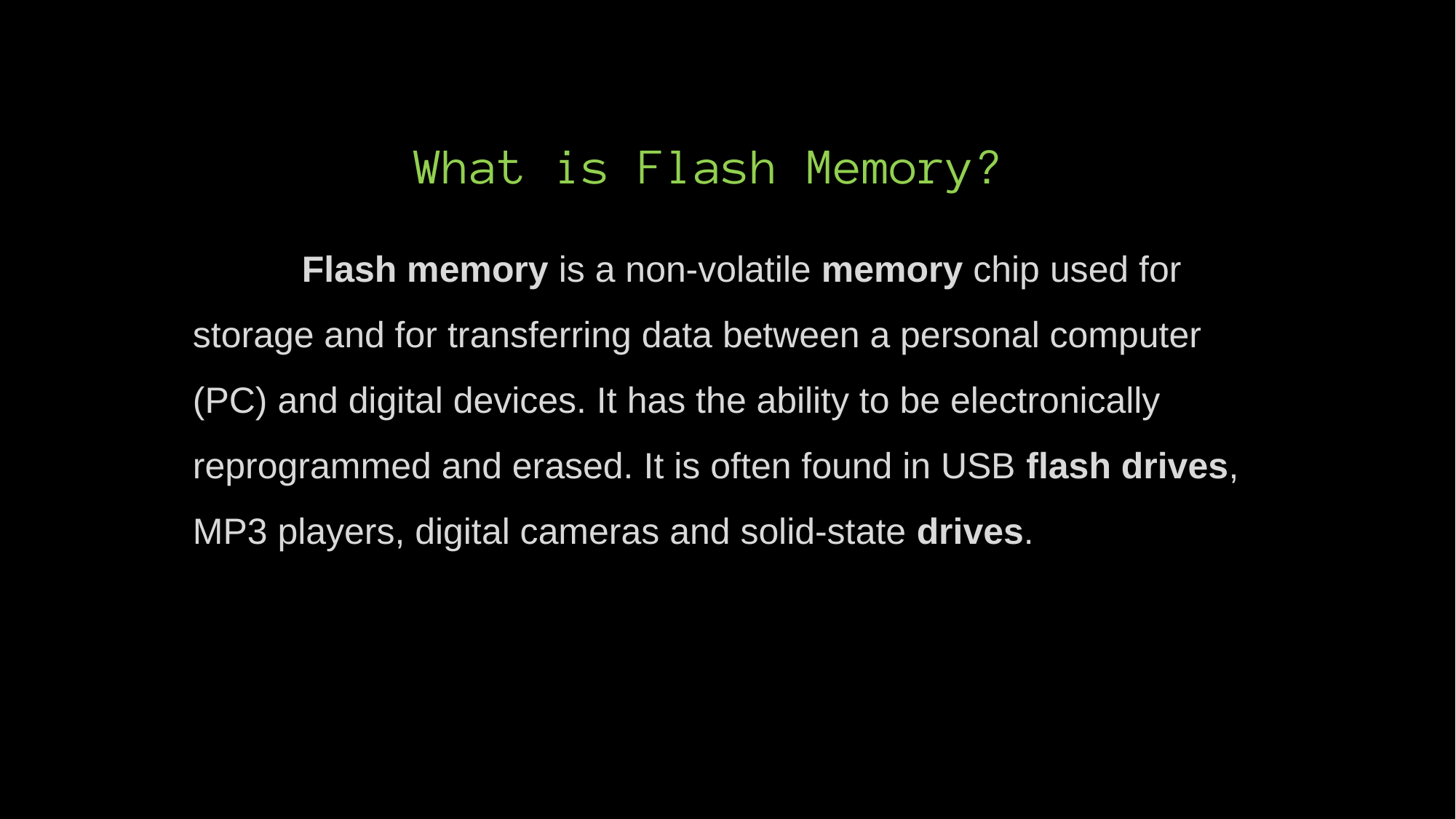

# What is Flash Memory?
	Flash memory is a non-volatile memory chip used for storage and for transferring data between a personal computer (PC) and digital devices. It has the ability to be electronically reprogrammed and erased. It is often found in USB flash drives, MP3 players, digital cameras and solid-state drives.